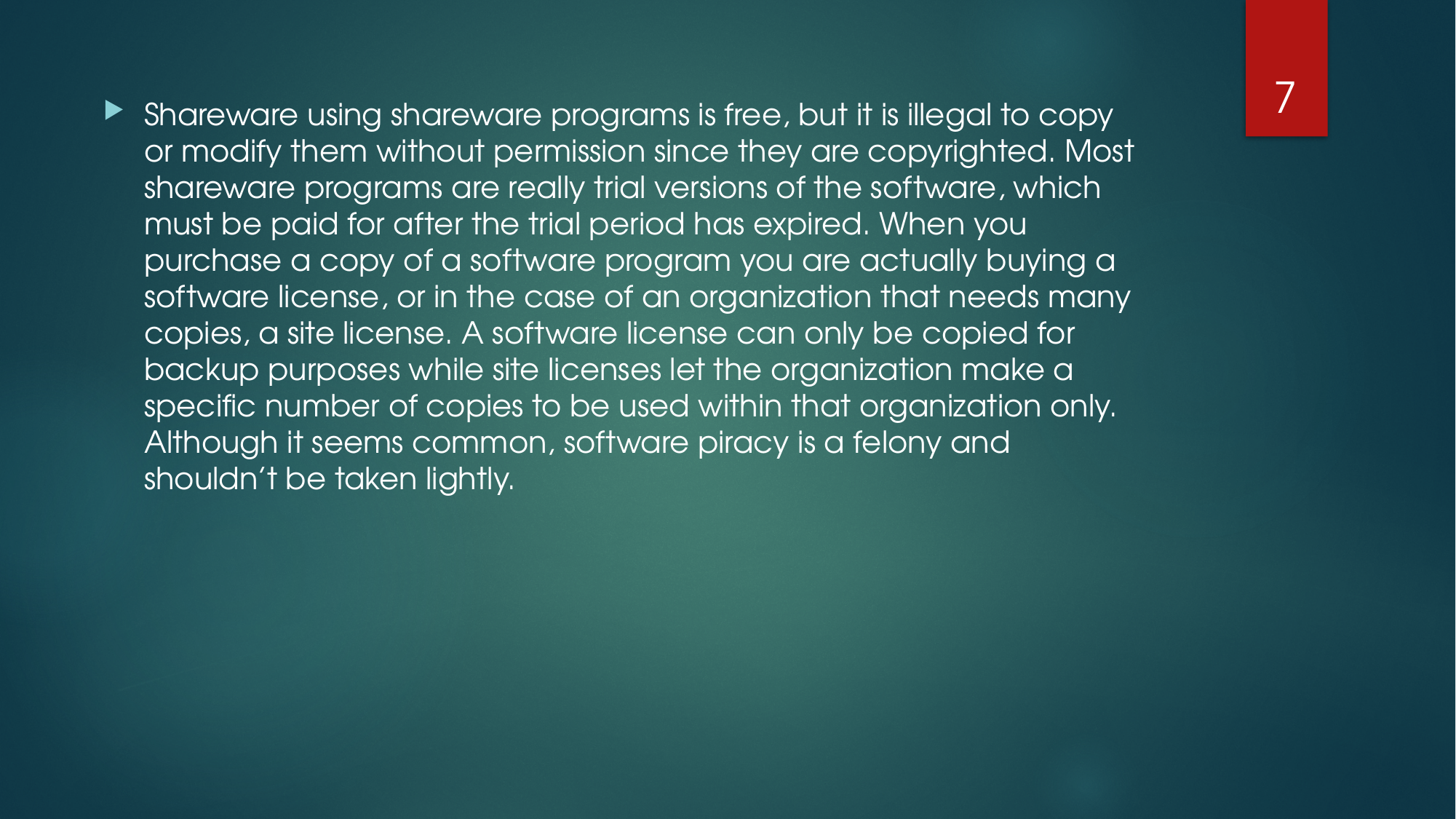

7
Shareware using shareware programs is free, but it is illegal to copy or modify them without permission since they are copyrighted. Most shareware programs are really trial versions of the software, which must be paid for after the trial period has expired. When you purchase a copy of a software program you are actually buying a software license, or in the case of an organization that needs many copies, a site license. A software license can only be copied for backup purposes while site licenses let the organization make a specific number of copies to be used within that organization only. Although it seems common, software piracy is a felony and shouldn’t be taken lightly.